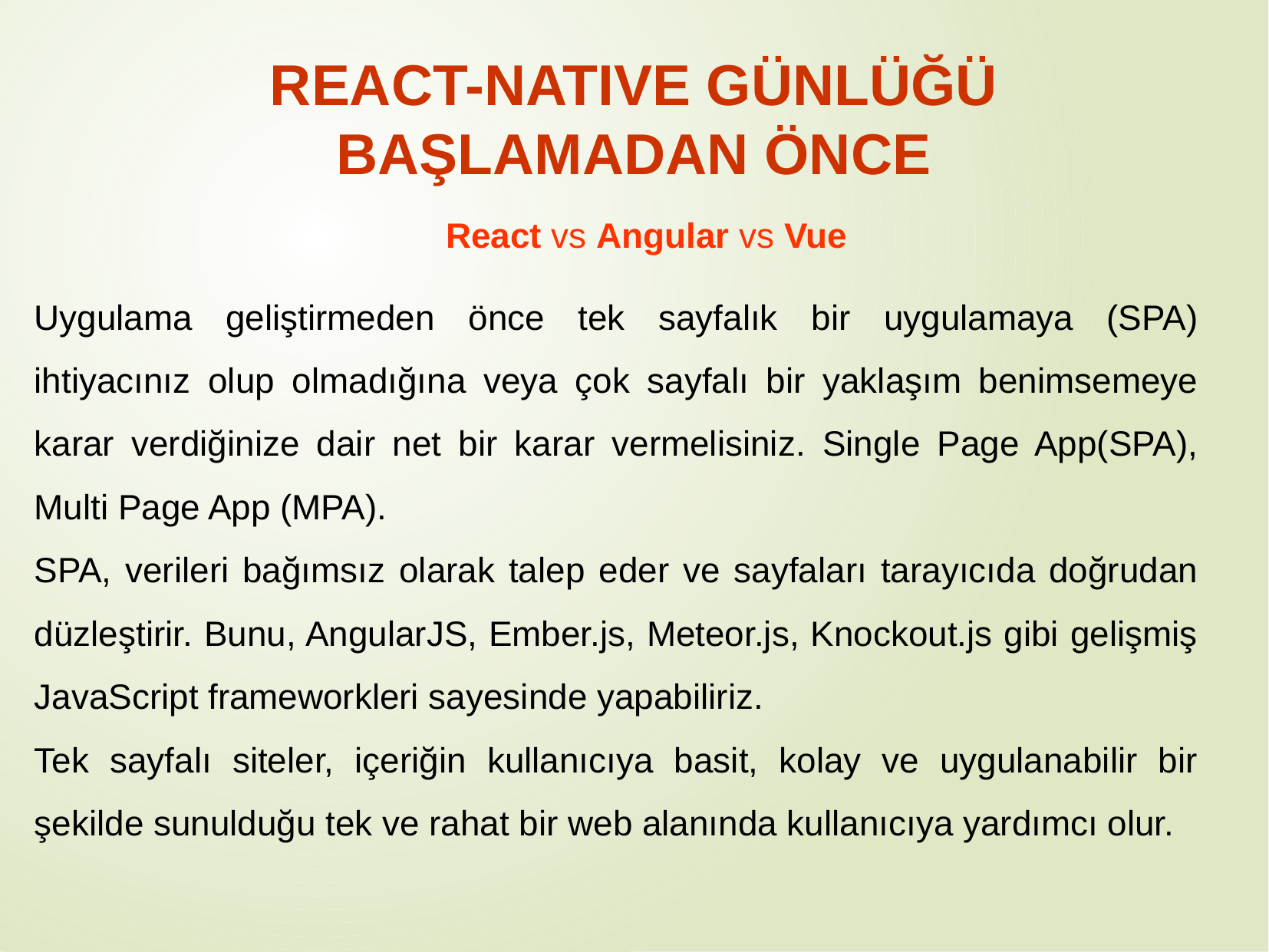

REACT-NATIVE GÜNLÜĞÜ
BAŞLAMADAN ÖNCE
 React vs Angular vs Vue
Uygulama geliştirmeden önce tek sayfalık bir uygulamaya (SPA) ihtiyacınız olup olmadığına veya çok sayfalı bir yaklaşım benimsemeye karar verdiğinize dair net bir karar vermelisiniz. Single Page App(SPA), Multi Page App (MPA).
SPA, verileri bağımsız olarak talep eder ve sayfaları tarayıcıda doğrudan düzleştirir. Bunu, AngularJS, Ember.js, Meteor.js, Knockout.js gibi gelişmiş JavaScript frameworkleri sayesinde yapabiliriz.
Tek sayfalı siteler, içeriğin kullanıcıya basit, kolay ve uygulanabilir bir şekilde sunulduğu tek ve rahat bir web alanında kullanıcıya yardımcı olur.